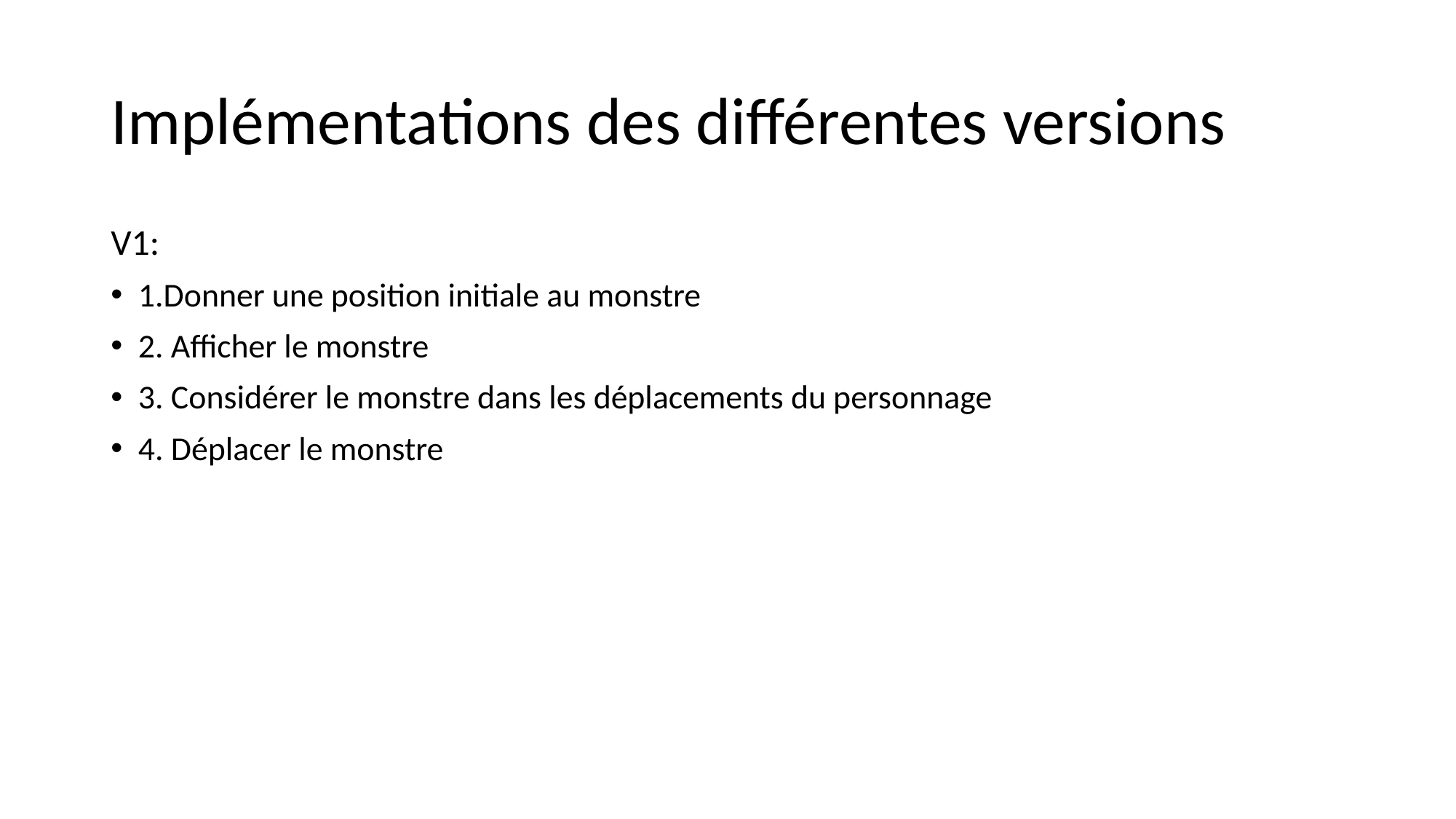

# Implémentations des différentes versions
V1:
1.Donner une position initiale au monstre
2. Afficher le monstre
3. Considérer le monstre dans les déplacements du personnage
4. Déplacer le monstre